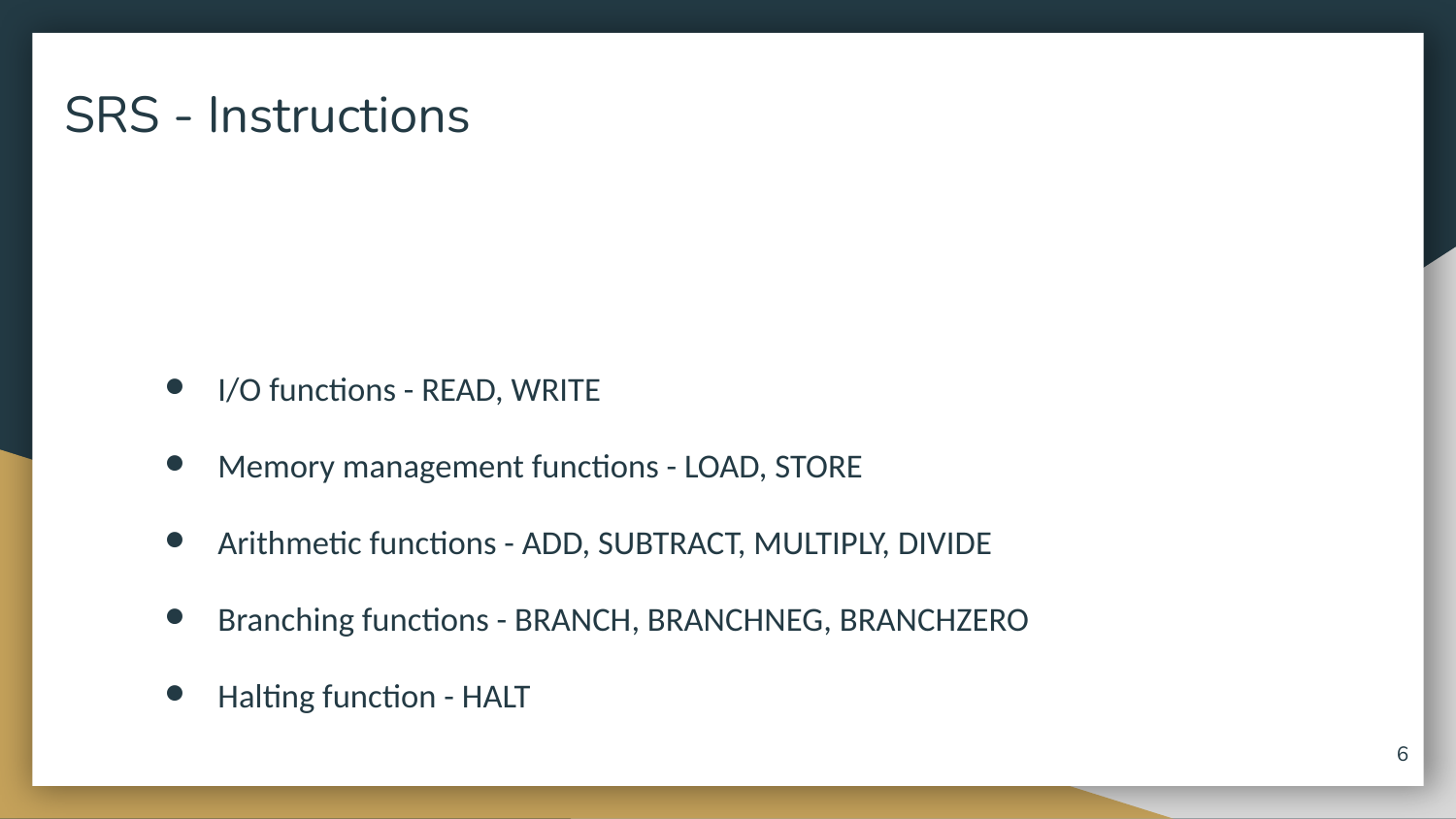

# SRS - Instructions
I/O functions - READ, WRITE
Memory management functions - LOAD, STORE
Arithmetic functions - ADD, SUBTRACT, MULTIPLY, DIVIDE
Branching functions - BRANCH, BRANCHNEG, BRANCHZERO
Halting function - HALT
6